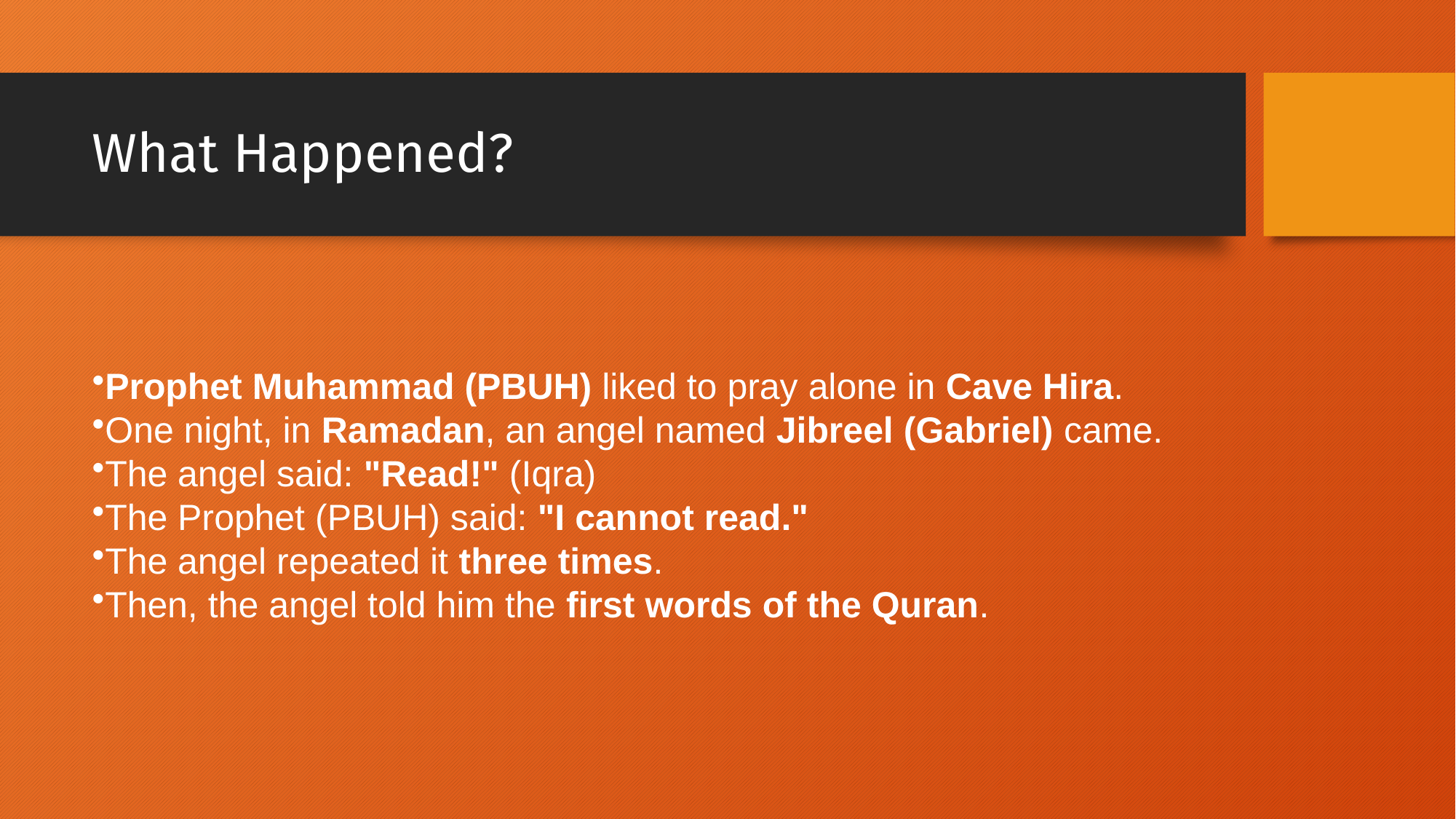

# What Happened?
Prophet Muhammad (PBUH) liked to pray alone in Cave Hira.
One night, in Ramadan, an angel named Jibreel (Gabriel) came.
The angel said: "Read!" (Iqra)
The Prophet (PBUH) said: "I cannot read."
The angel repeated it three times.
Then, the angel told him the first words of the Quran.